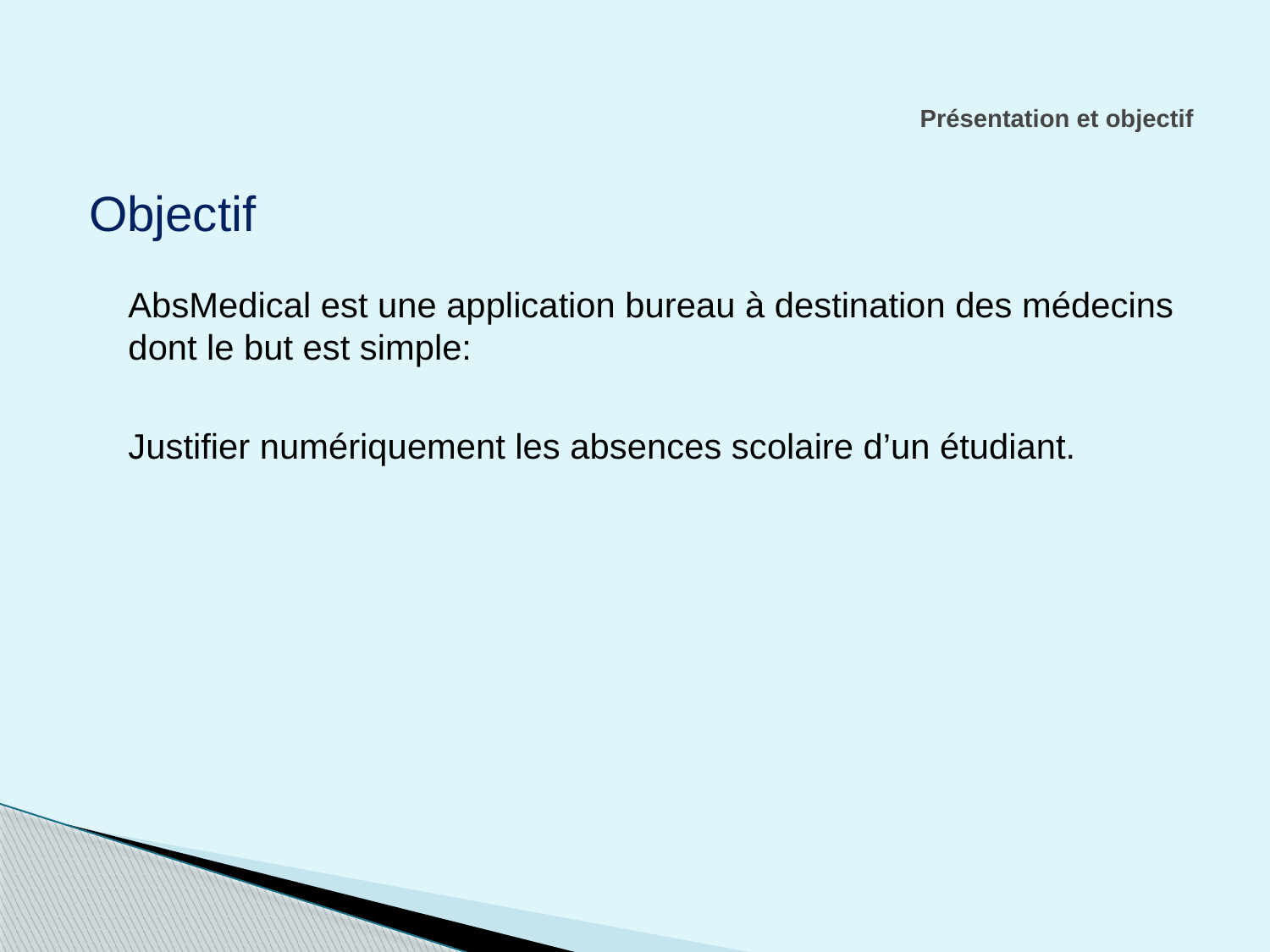

# Présentation et objectif
Objectif
	AbsMedical est une application bureau à destination des médecins dont le but est simple:

	Justifier numériquement les absences scolaire d’un étudiant.